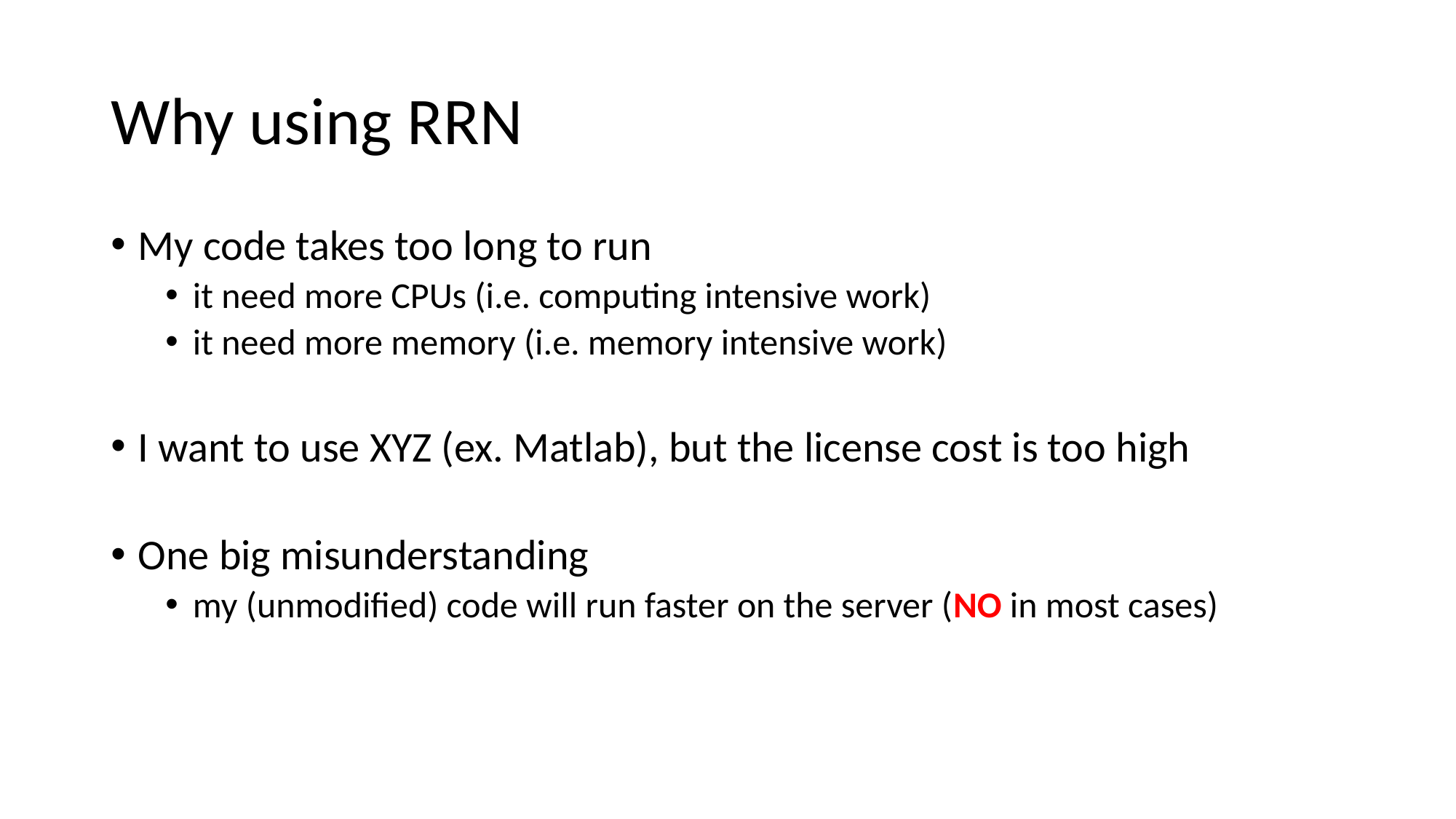

# Why using RRN
My code takes too long to run
it need more CPUs (i.e. computing intensive work)
it need more memory (i.e. memory intensive work)

I want to use XYZ (ex. Matlab), but the license cost is too high

One big misunderstanding
my (unmodified) code will run faster on the server (NO in most cases)